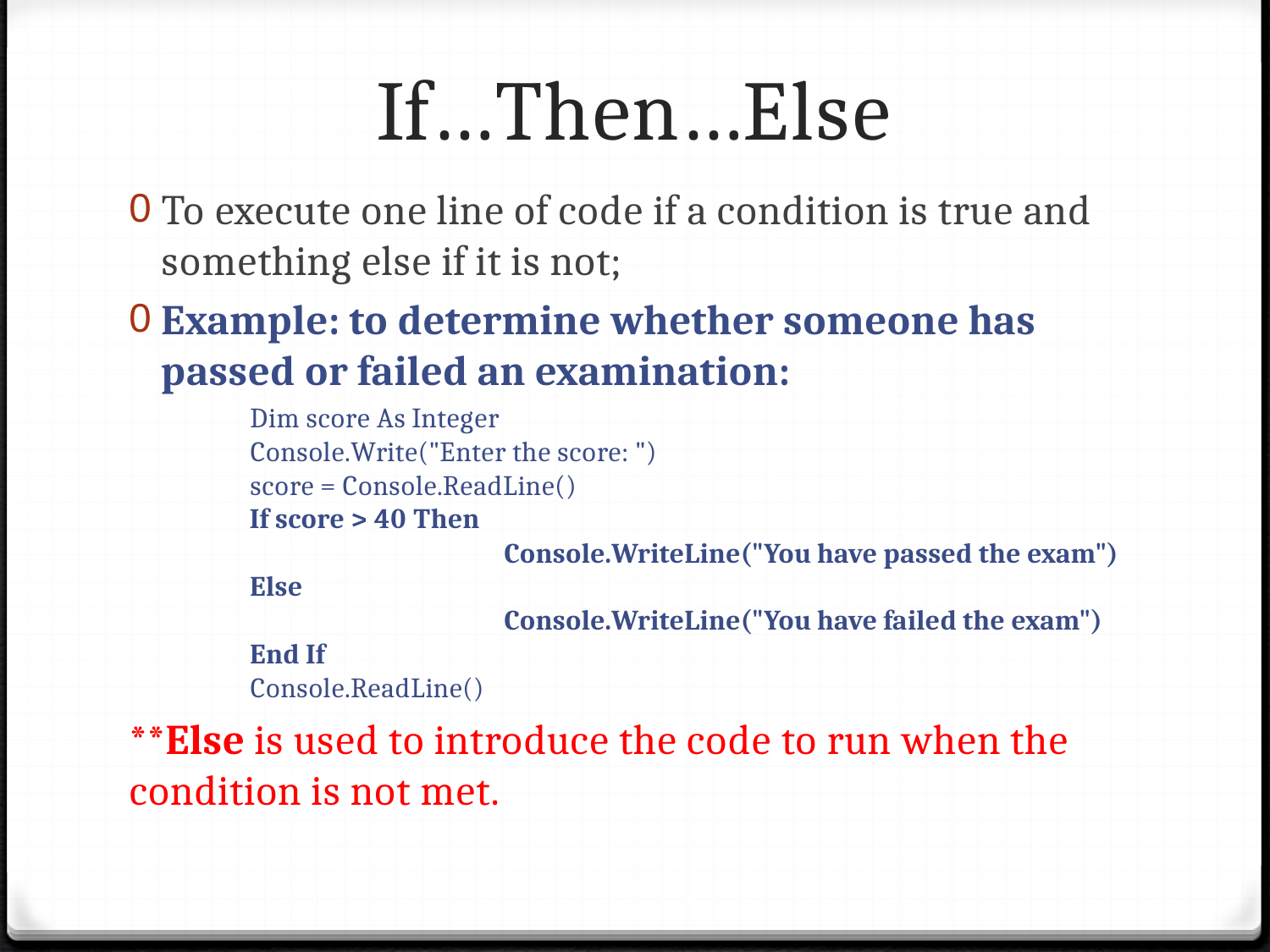

# If…Then…Else
To execute one line of code if a condition is true and something else if it is not;
Example: to determine whether someone has passed or failed an examination:
Dim score As Integer
Console.Write("Enter the score: ")
score = Console.ReadLine()
If score > 40 Then
		Console.WriteLine("You have passed the exam")
Else
		Console.WriteLine("You have failed the exam")
End If
Console.ReadLine()
**Else is used to introduce the code to run when the condition is not met.